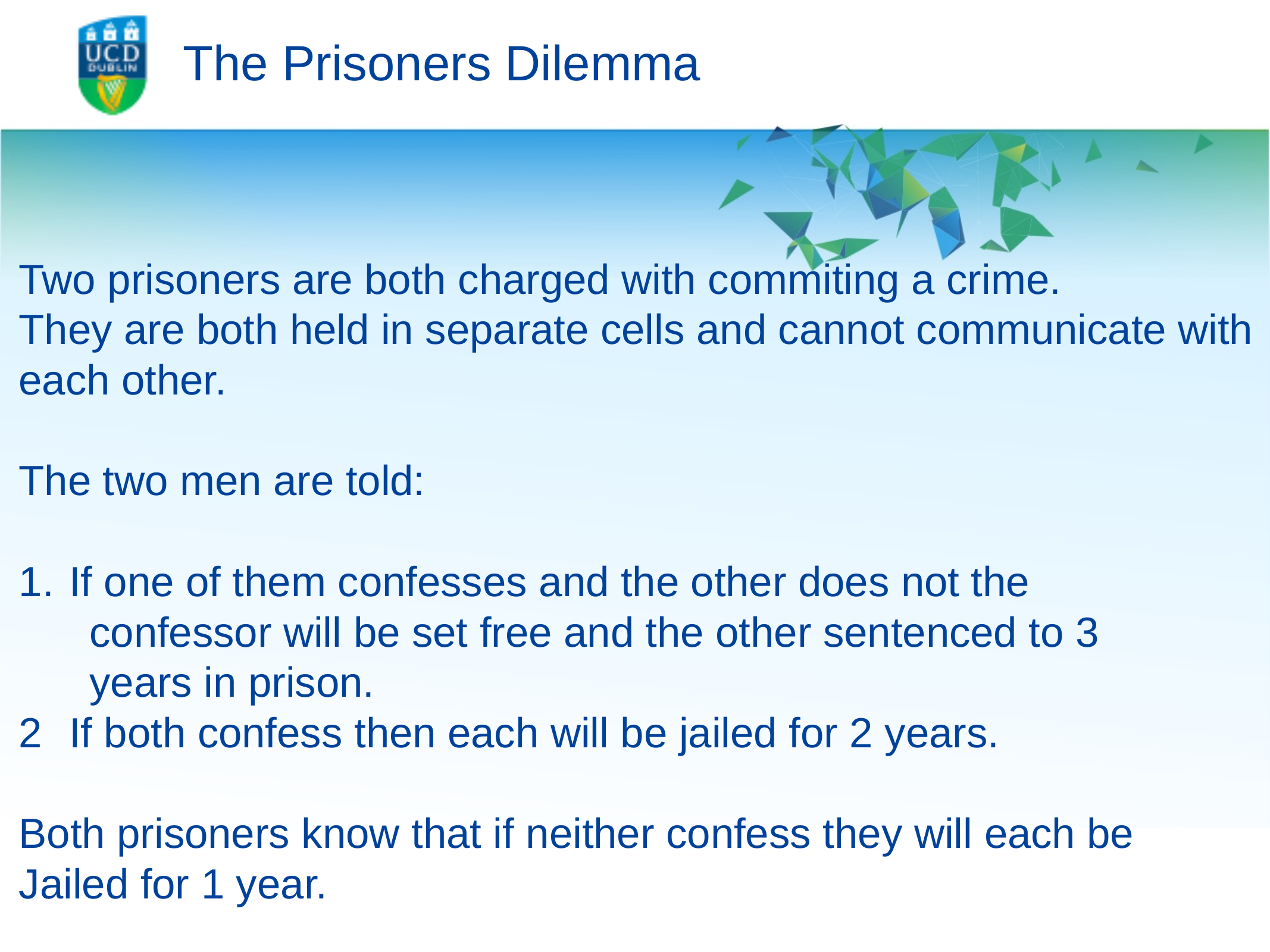

# The Prisoners Dilemma

Two prisoners are both charged with commiting a crime.
They are both held in separate cells and cannot communicate with
each other.

The two men are told:

If one of them confesses and the other does not the
      confessor will be set free and the other sentenced to 3
      years in prison.
If both confess then each will be jailed for 2 years.

Both prisoners know that if neither confess they will each be
Jailed for 1 year.